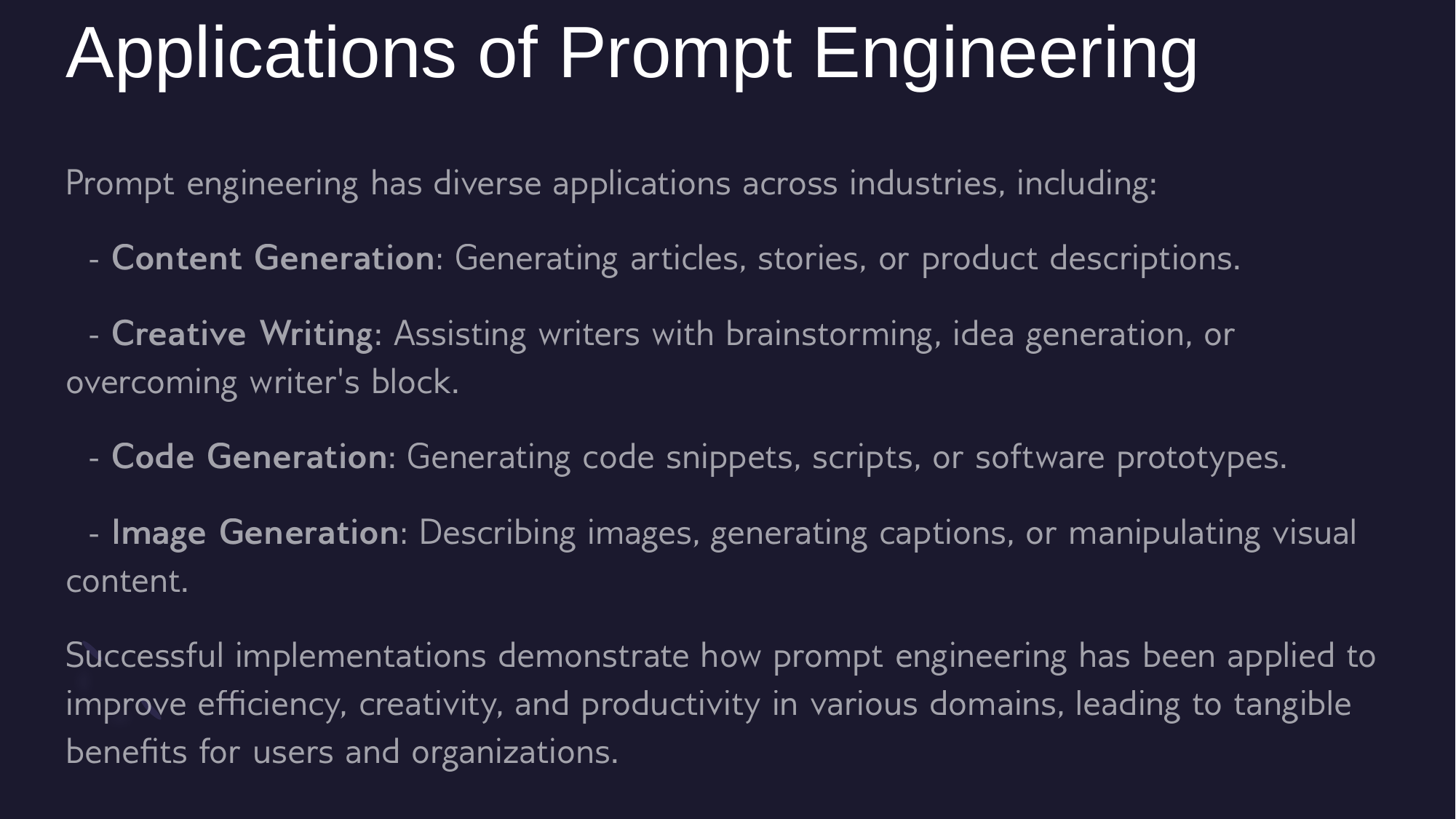

# Applications of Prompt Engineering
Prompt engineering has diverse applications across industries, including:
  - Content Generation: Generating articles, stories, or product descriptions.
  - Creative Writing: Assisting writers with brainstorming, idea generation, or overcoming writer's block.
  - Code Generation: Generating code snippets, scripts, or software prototypes.
  - Image Generation: Describing images, generating captions, or manipulating visual content.
Successful implementations demonstrate how prompt engineering has been applied to improve efficiency, creativity, and productivity in various domains, leading to tangible benefits for users and organizations.